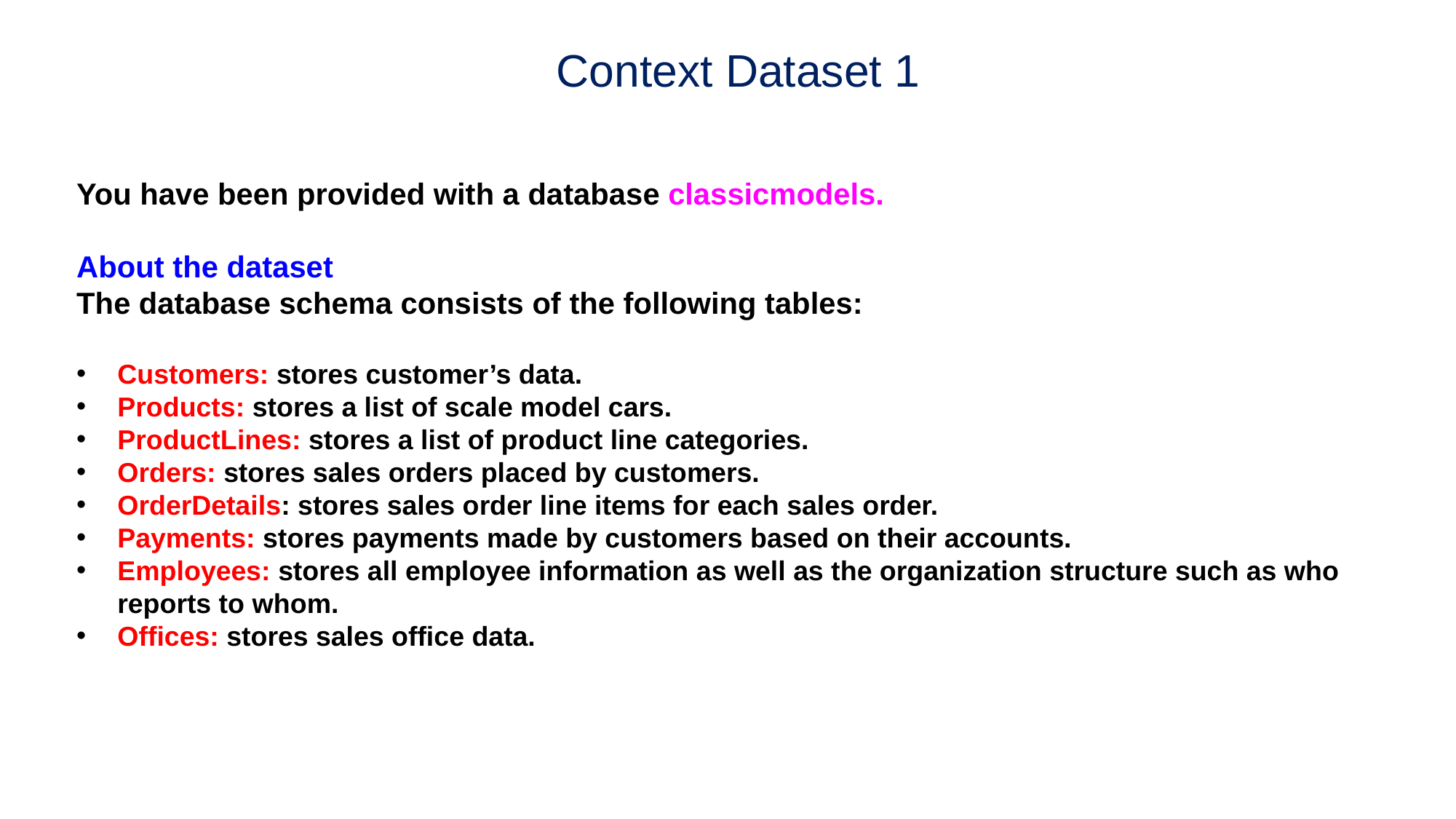

Context Dataset 1

You have been provided with a database classicmodels.

About the dataset
The database schema consists of the following tables:

Customers: stores customer’s data.
Products: stores a list of scale model cars.
ProductLines: stores a list of product line categories.
Orders: stores sales orders placed by customers.
OrderDetails: stores sales order line items for each sales order.
Payments: stores payments made by customers based on their accounts.
Employees: stores all employee information as well as the organization structure such as who reports to whom.
Offices: stores sales office data.